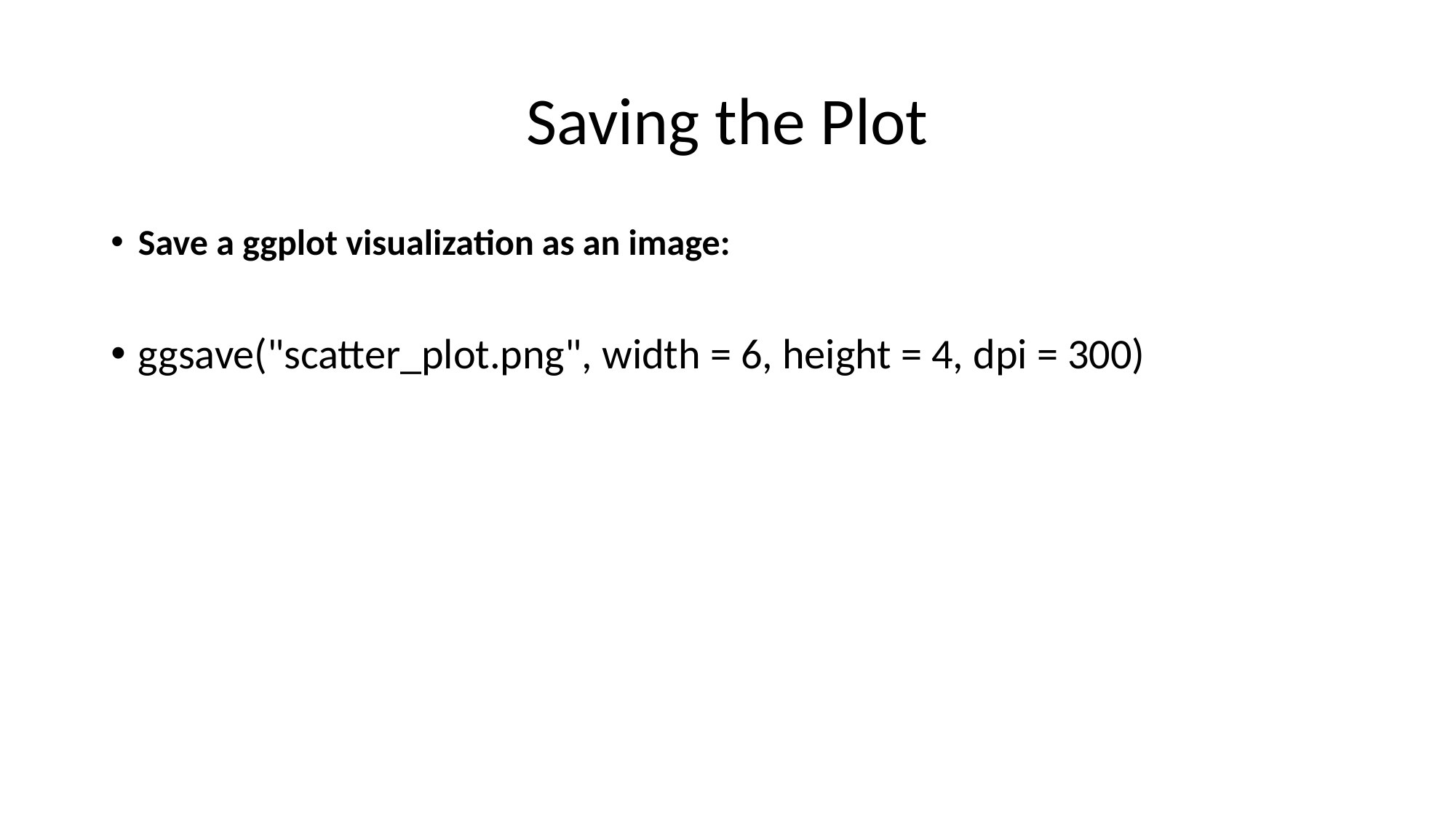

# Saving the Plot
Save a ggplot visualization as an image:

ggsave("scatter_plot.png", width = 6, height = 4, dpi = 300)